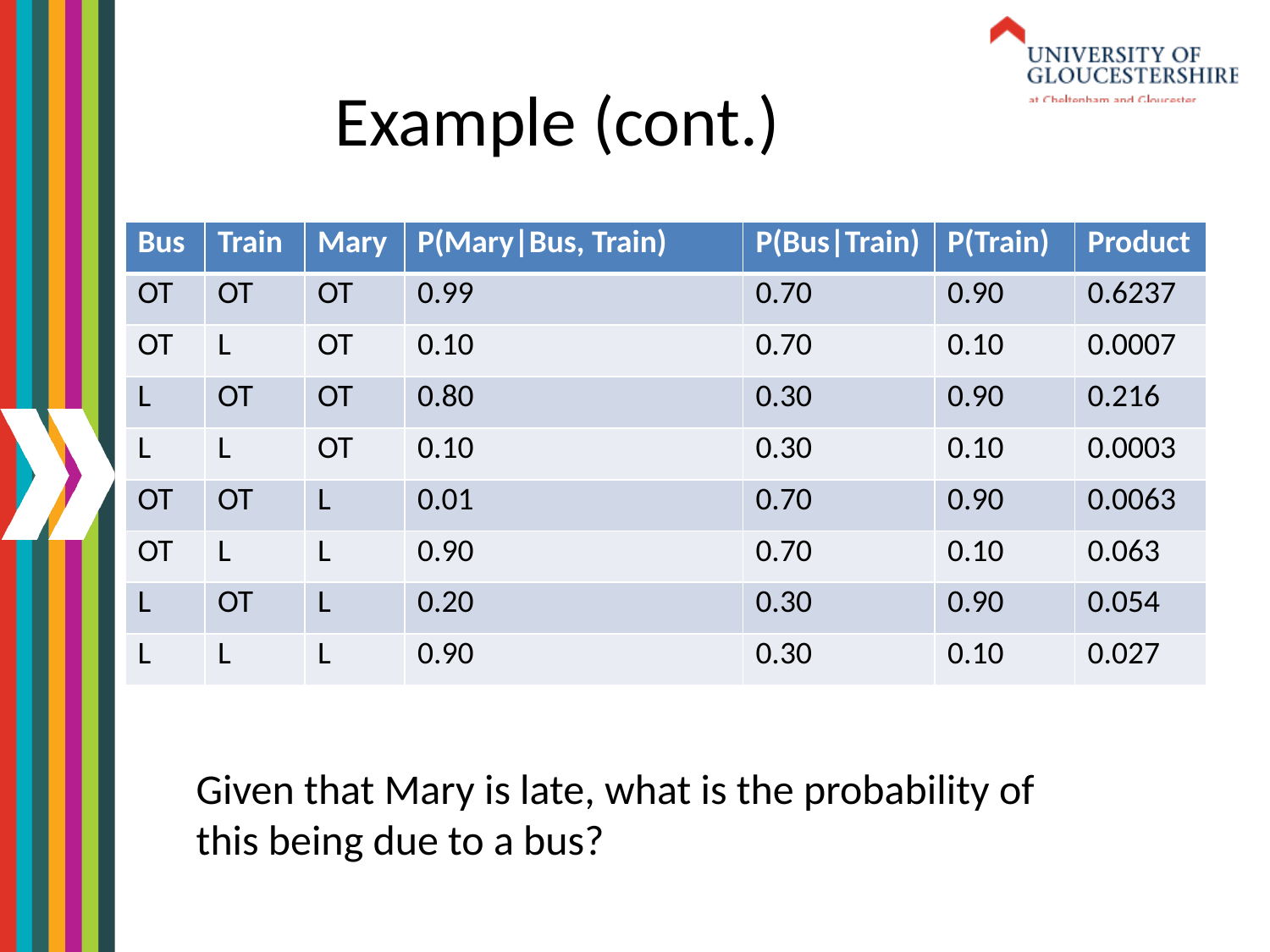

# Example (cont.)
| Bus | Train | Mary | P(Mary|Bus, Train) | P(Bus|Train) | P(Train) | Product |
| --- | --- | --- | --- | --- | --- | --- |
| OT | OT | OT | 0.99 | 0.70 | 0.90 | 0.6237 |
| OT | L | OT | 0.10 | 0.70 | 0.10 | 0.0007 |
| L | OT | OT | 0.80 | 0.30 | 0.90 | 0.216 |
| L | L | OT | 0.10 | 0.30 | 0.10 | 0.0003 |
| OT | OT | L | 0.01 | 0.70 | 0.90 | 0.0063 |
| OT | L | L | 0.90 | 0.70 | 0.10 | 0.063 |
| L | OT | L | 0.20 | 0.30 | 0.90 | 0.054 |
| L | L | L | 0.90 | 0.30 | 0.10 | 0.027 |
Given that Mary is late, what is the probability of this being due to a bus?